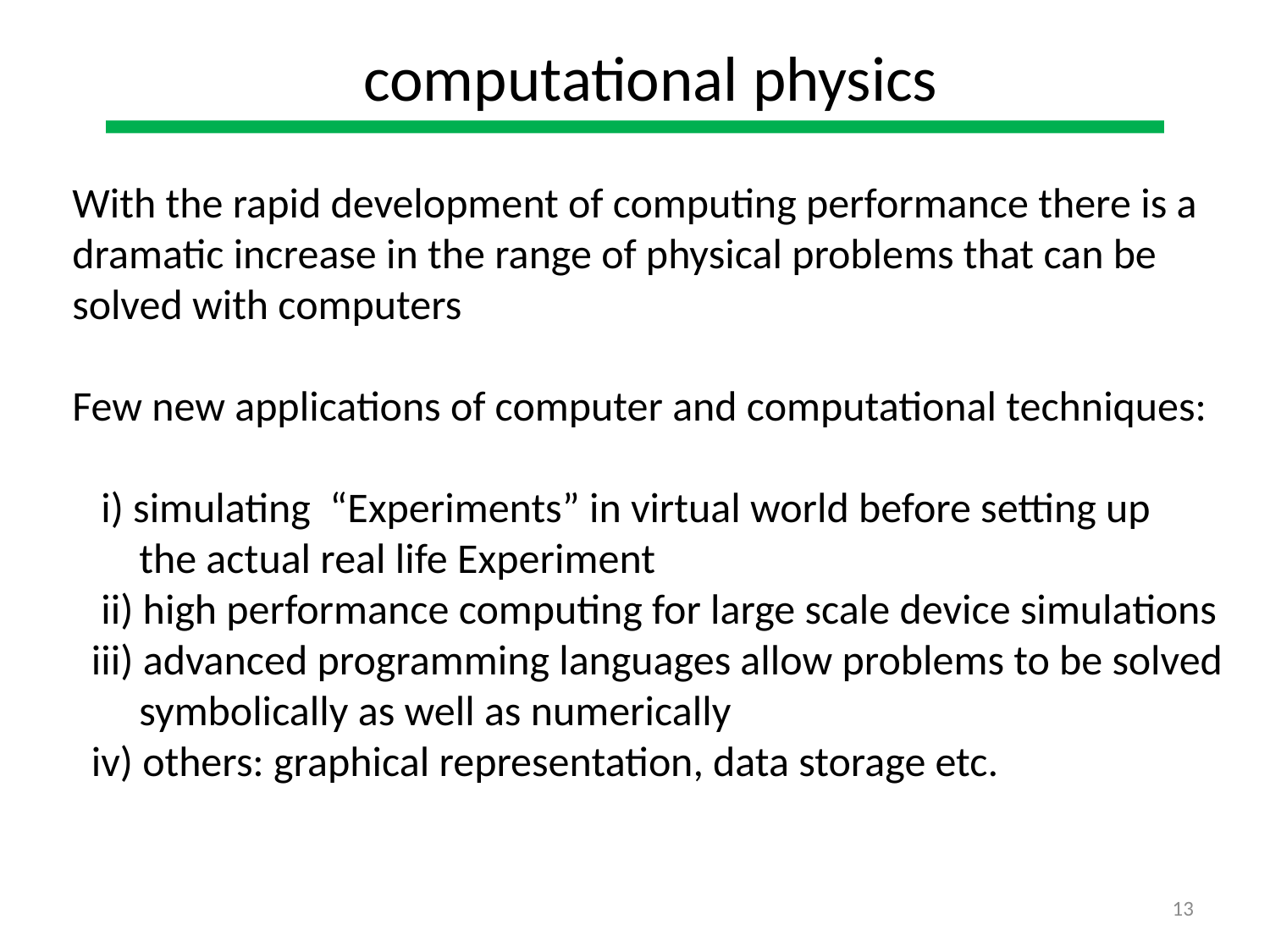

computational physics

With the rapid development of computing performance there is a
dramatic increase in the range of physical problems that can be
solved with computers

Few new applications of computer and computational techniques:

   i) simulating  “Experiments” in virtual world before setting up
       the actual real life Experiment
   ii) high performance computing for large scale device simulations
  iii) advanced programming languages allow problems to be solved
       symbolically as well as numerically
  iv) others: graphical representation, data storage etc.

13